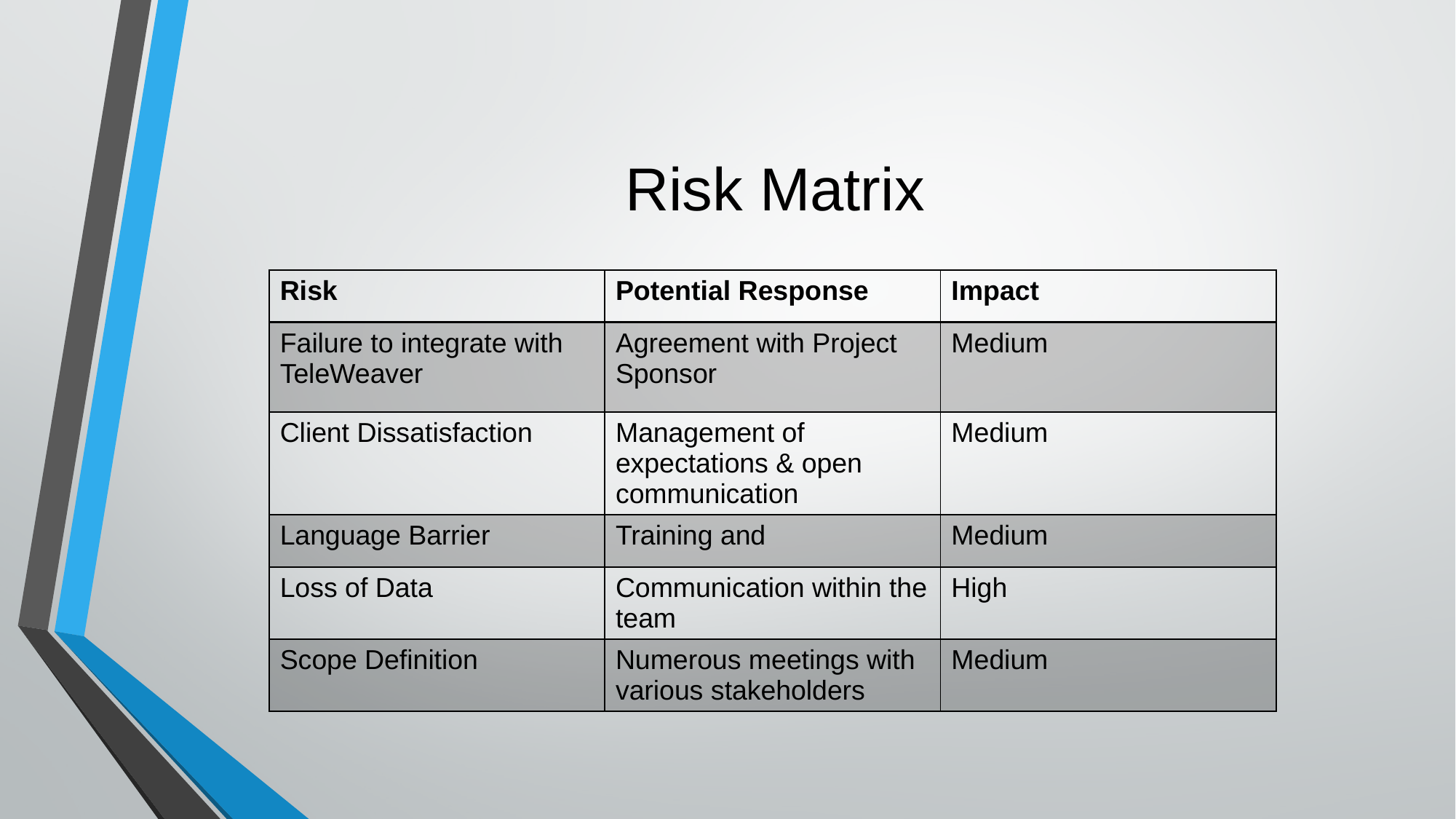

# Risk Matrix
| Risk | Potential Response | Impact |
| --- | --- | --- |
| Failure to integrate with TeleWeaver | Agreement with Project Sponsor | Medium |
| Client Dissatisfaction | Management of expectations & open communication | Medium |
| Language Barrier | Training and | Medium |
| Loss of Data | Communication within the team | High |
| Scope Definition | Numerous meetings with various stakeholders | Medium |